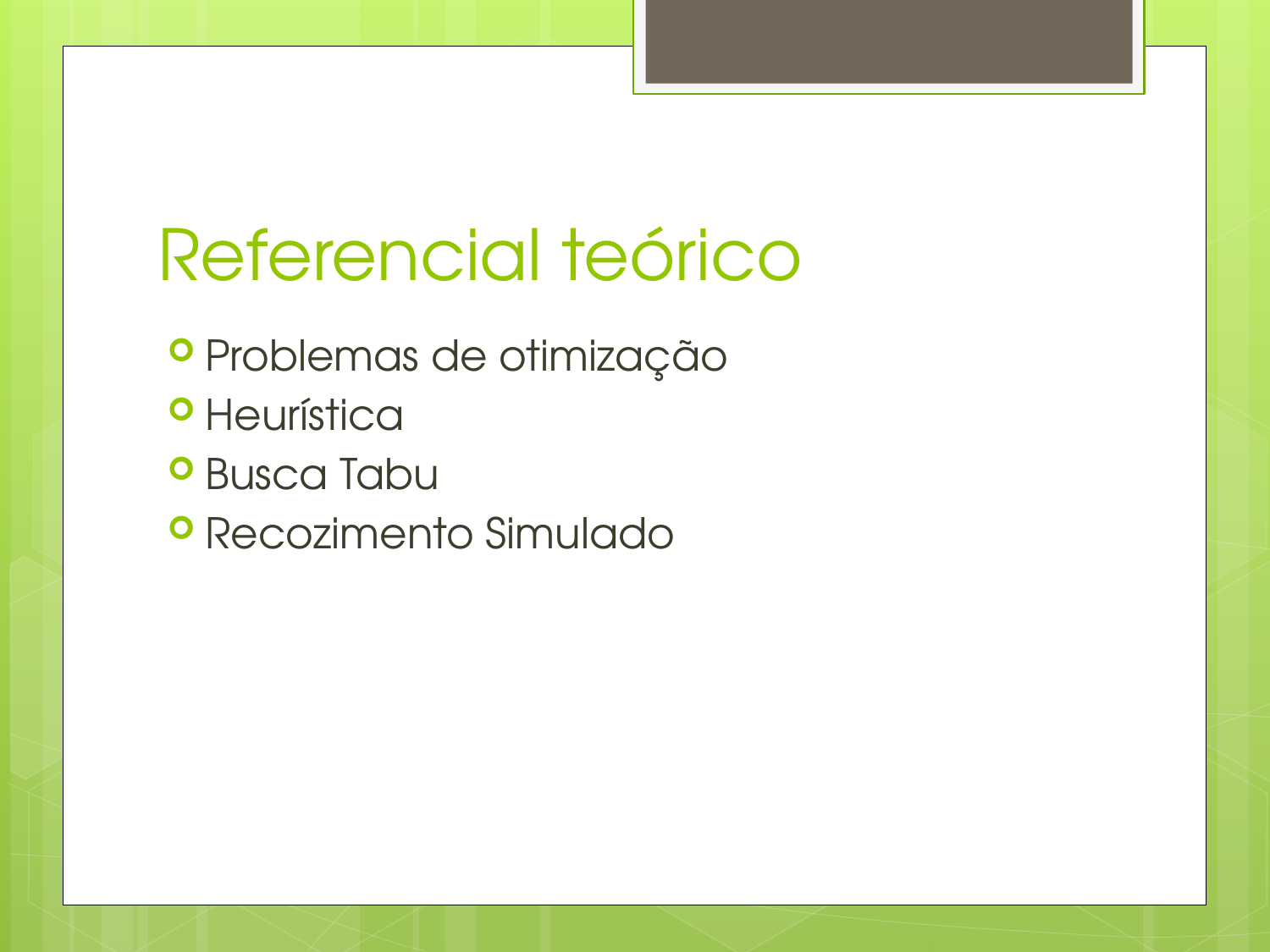

# Referencial teórico
Problemas de otimização
Heurística
Busca Tabu
Recozimento Simulado